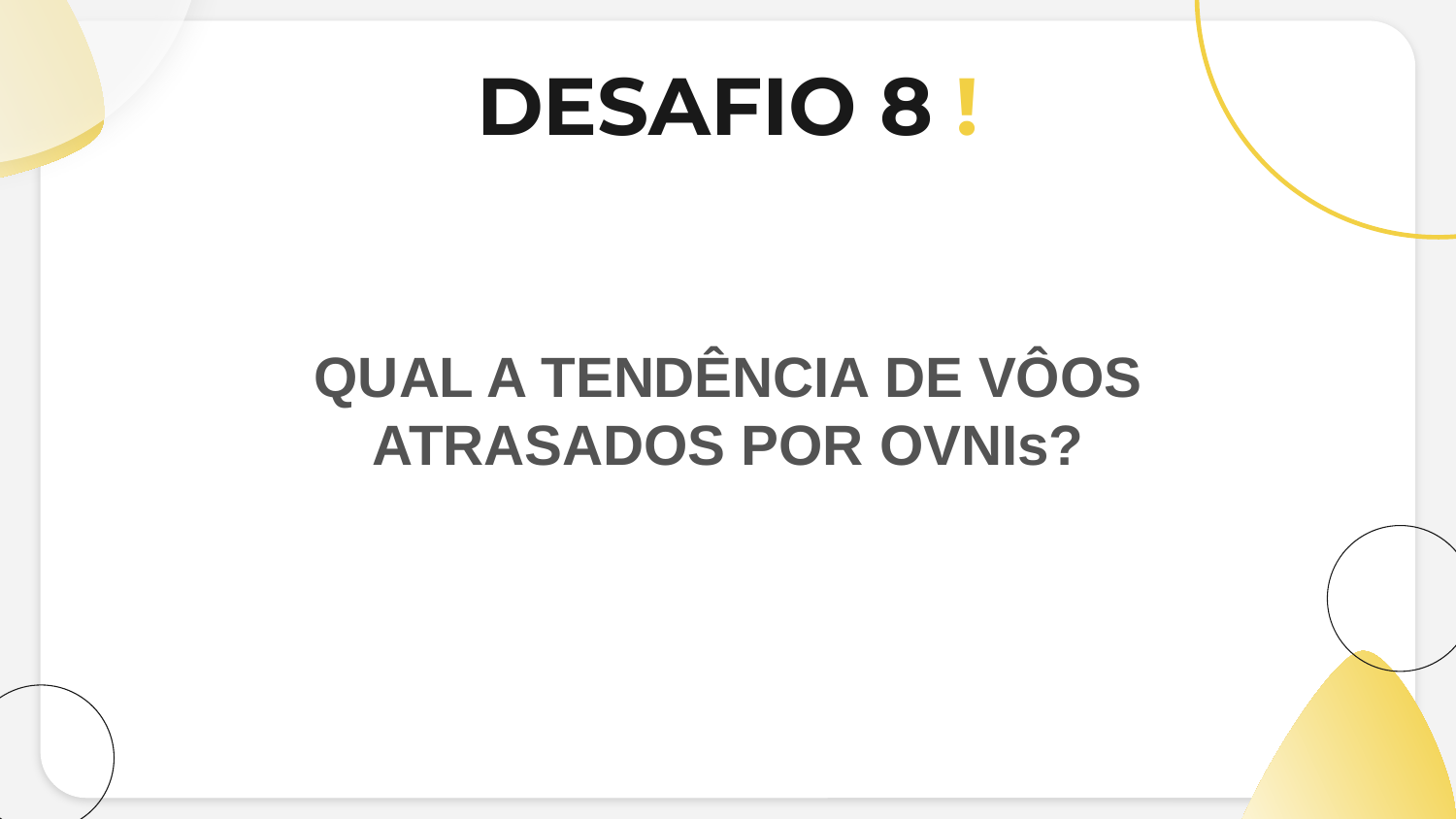

# DESAFIO 8 !
QUAL A TENDÊNCIA DE VÔOS ATRASADOS POR OVNIs?